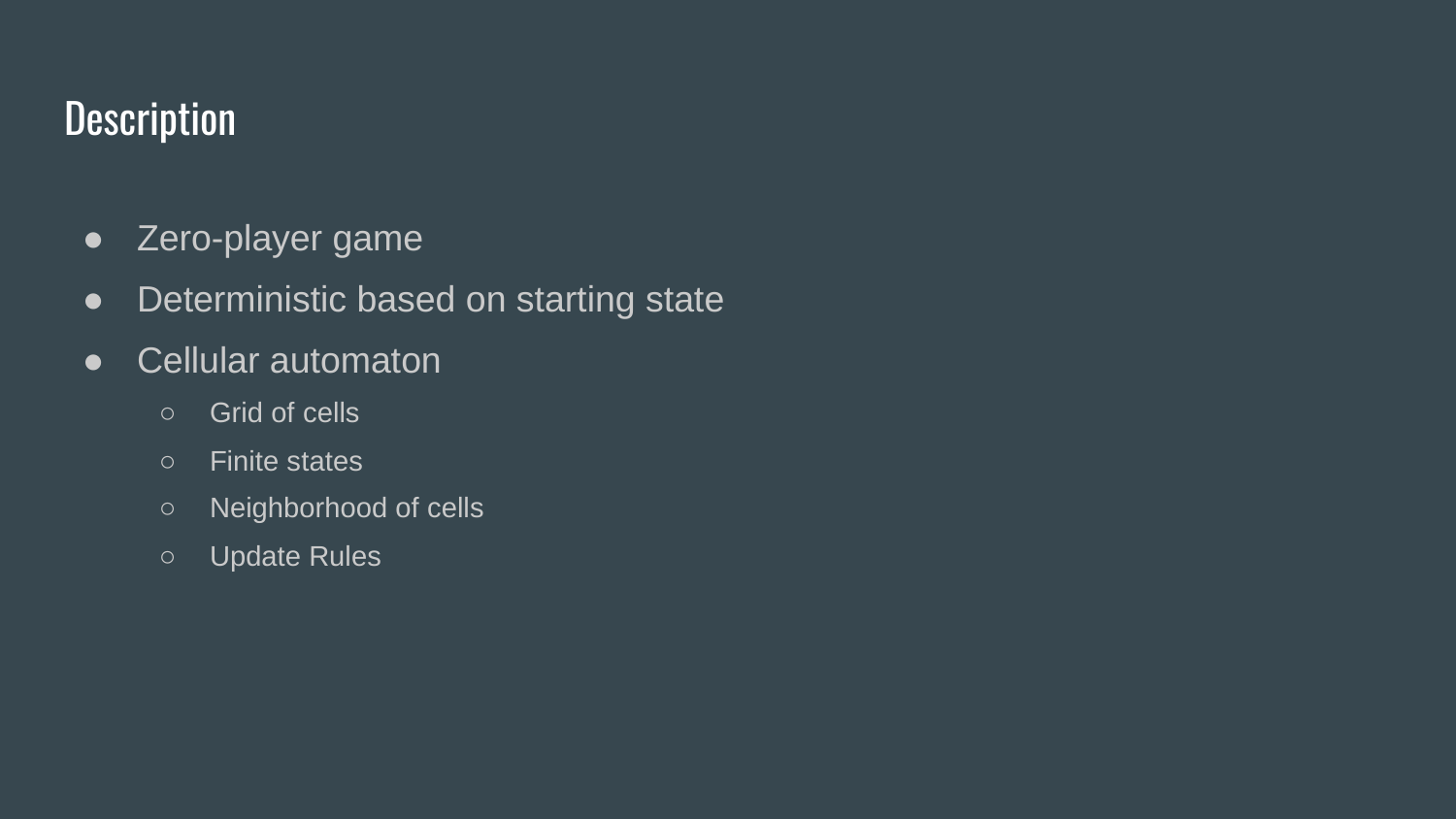

# Description
Zero-player game
Deterministic based on starting state
Cellular automaton
Grid of cells
Finite states
Neighborhood of cells
Update Rules